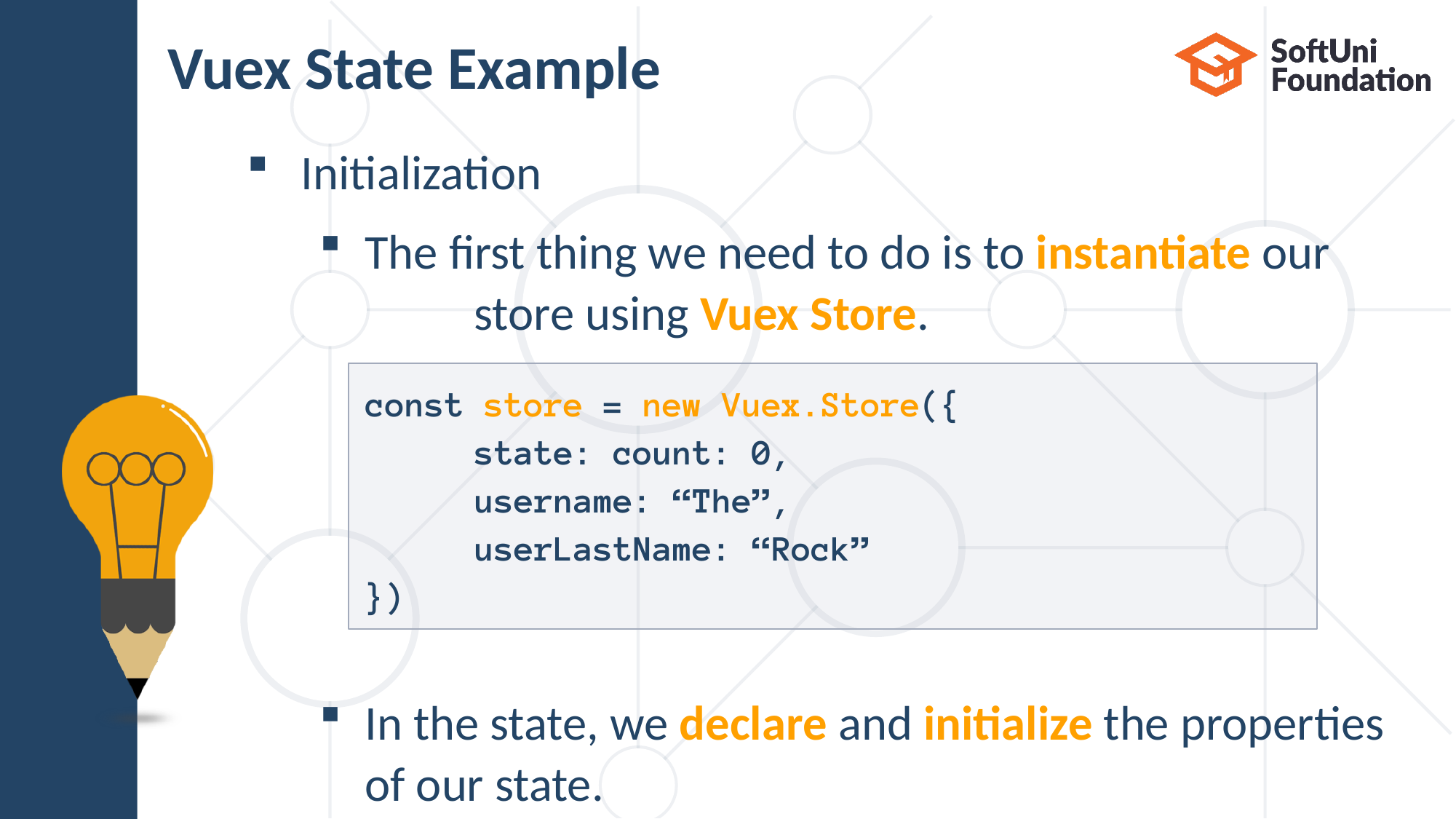

# Vuex State Example
Initialization
The first thing we need to do is to instantiate our                   store using Vuex Store.

In the state, we declare and initialize the properties   of our state.
const store = new Vuex.Store({
	state: count: 0,
	username: “The”,
	userLastName: “Rock”
})